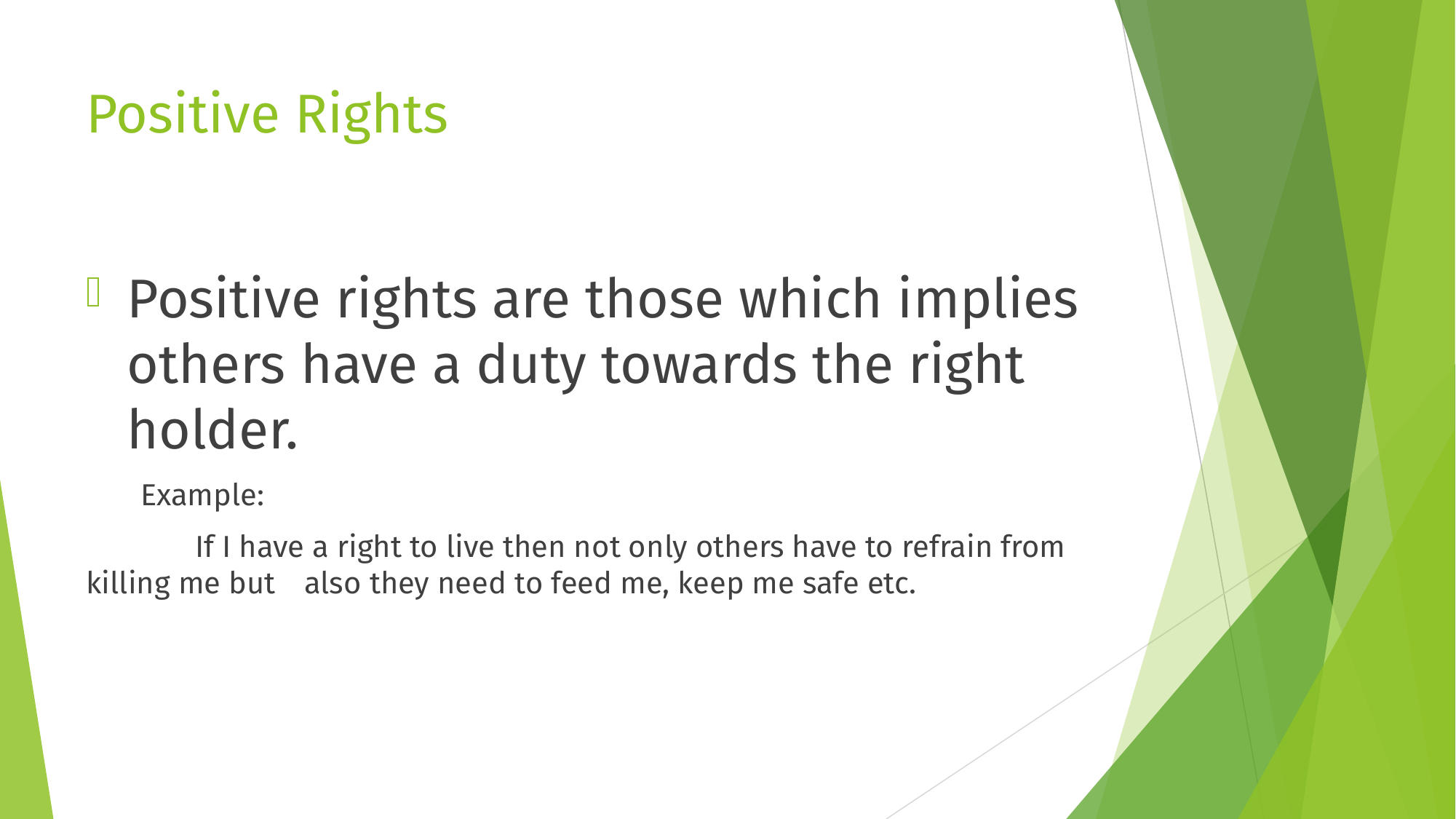

# Positive Rights
Positive rights are those which implies others have a duty towards the right holder.
Example:
	If I have a right to live then not only others have to refrain from killing me but 	also they need to feed me, keep me safe etc.